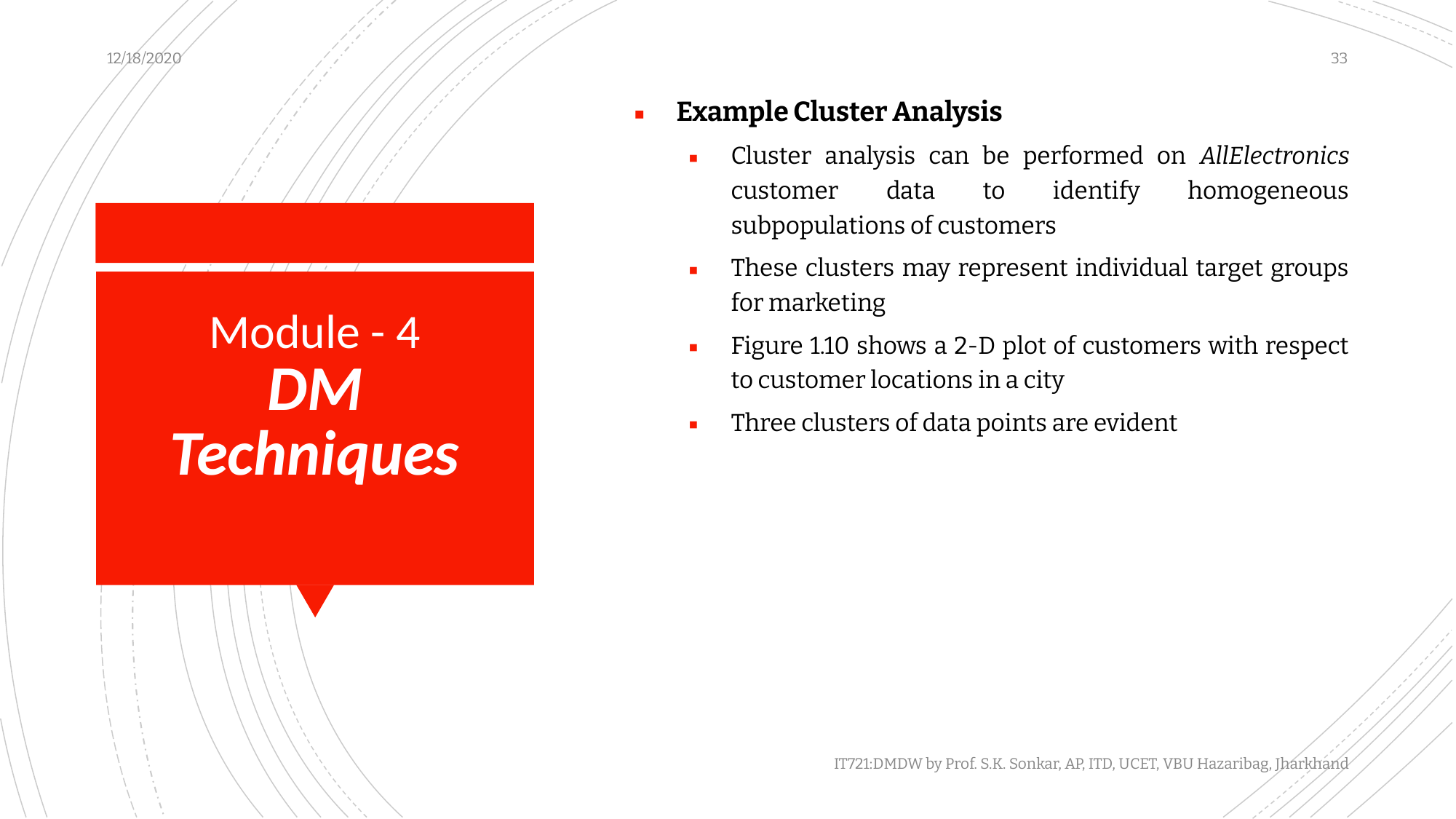

12/18/2020
33
Example Cluster Analysis
Cluster analysis can be performed on AllElectronics customer data to identify homogeneous subpopulations of customers
These clusters may represent individual target groups for marketing
Figure 1.10 shows a 2-D plot of customers with respect to customer locations in a city
Three clusters of data points are evident

# Module - 4 DM Techniques
IT721:DMDW by Prof. S.K. Sonkar, AP, ITD, UCET, VBU Hazaribag, Jharkhand